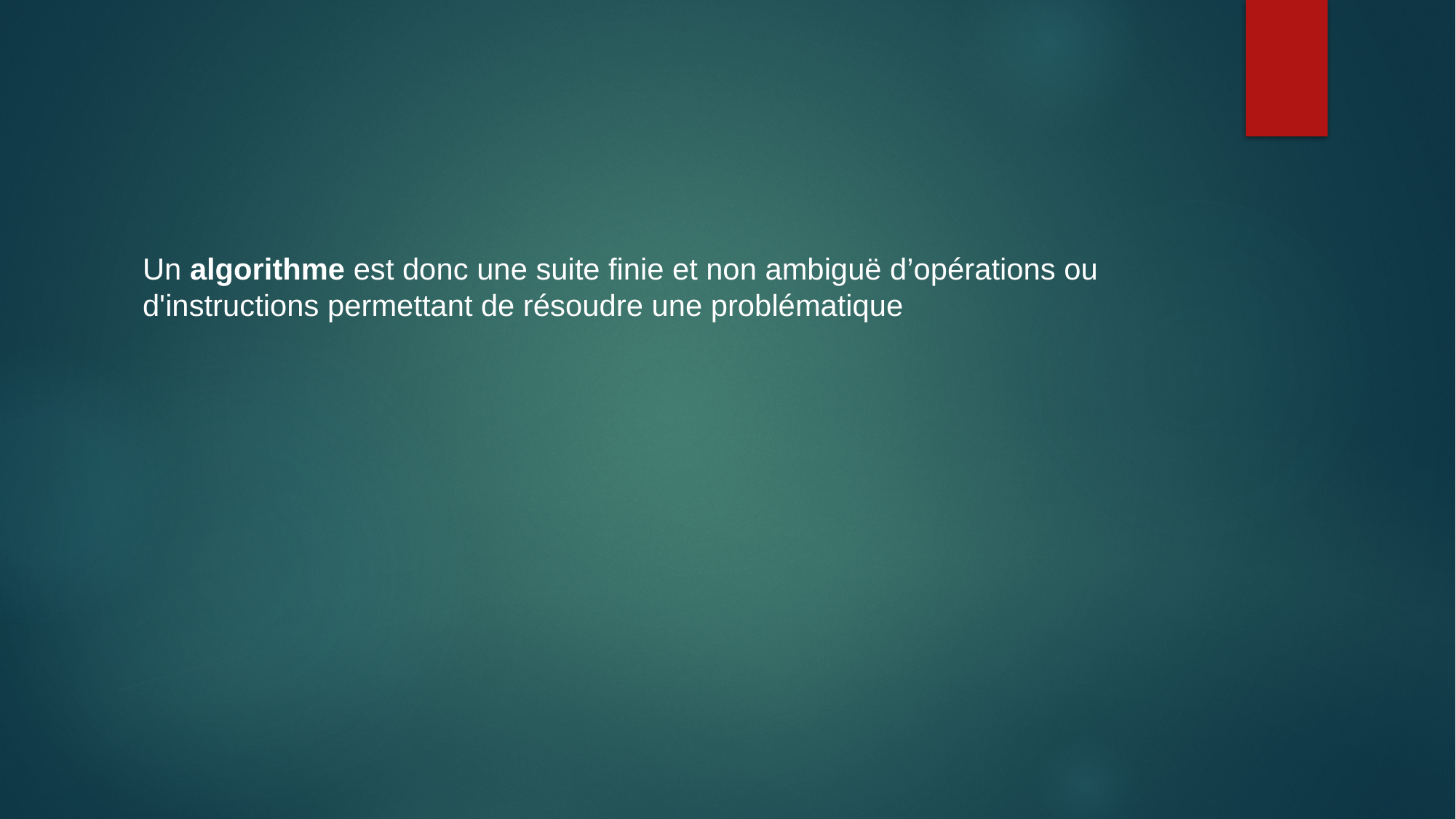

Un algorithme est donc une suite finie et non ambiguë d’opérations ou d'instructions permettant de résoudre une problématique